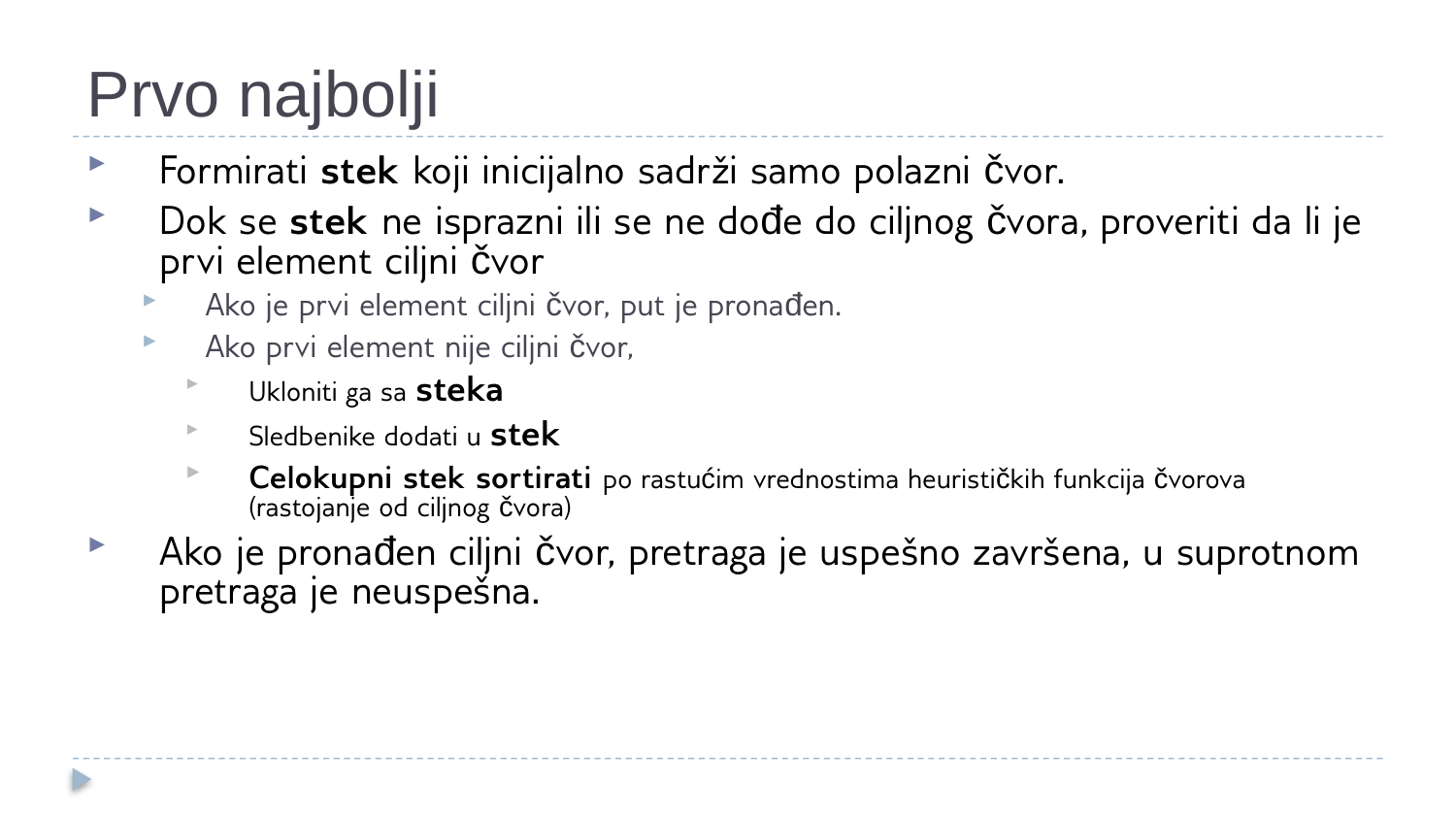

# Prvo najbolji
Formirati stek koji inicijalno sadrži samo polazni čvor.
Dok se stek ne isprazni ili se ne dođe do ciljnog čvora, proveriti da li je prvi element ciljni čvor
Ako je prvi element ciljni čvor, put je pronađen.
Ako prvi element nije ciljni čvor,
Ukloniti ga sa steka
Sledbenike dodati u stek
Celokupni stek sortirati po rastućim vrednostima heurističkih funkcija čvorova (rastojanje od ciljnog čvora)
Ako je pronađen ciljni čvor, pretraga je uspešno završena, u suprotnom pretraga je neuspešna.